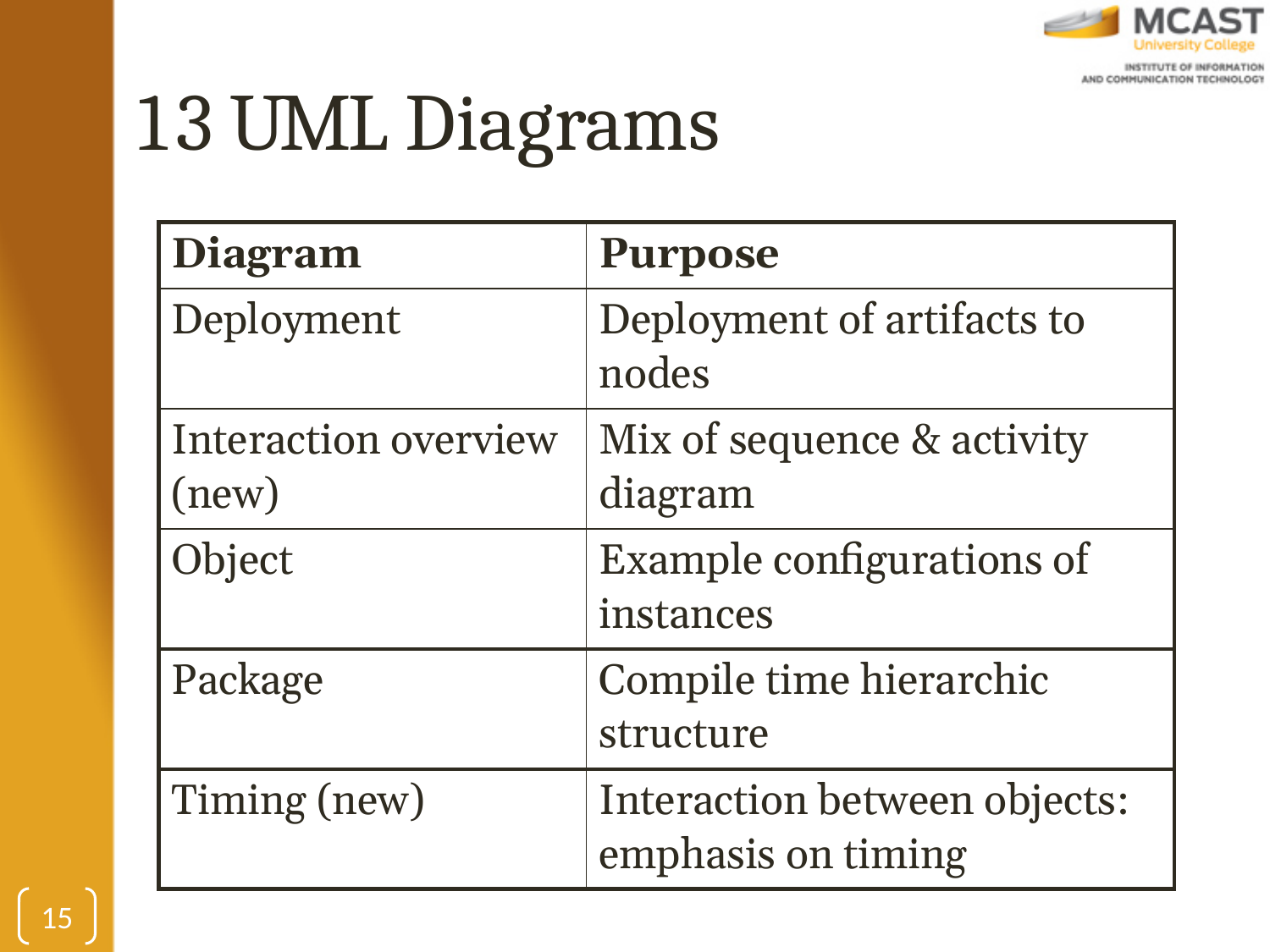

# 13 UML Diagrams
| Diagram | Purpose |
| --- | --- |
| Deployment | Deployment of artifacts to nodes |
| Interaction overview (new) | Mix of sequence & activity diagram |
| Object | Example configurations of instances |
| Package | Compile time hierarchic structure |
| Timing (new) | Interaction between objects: emphasis on timing |
15